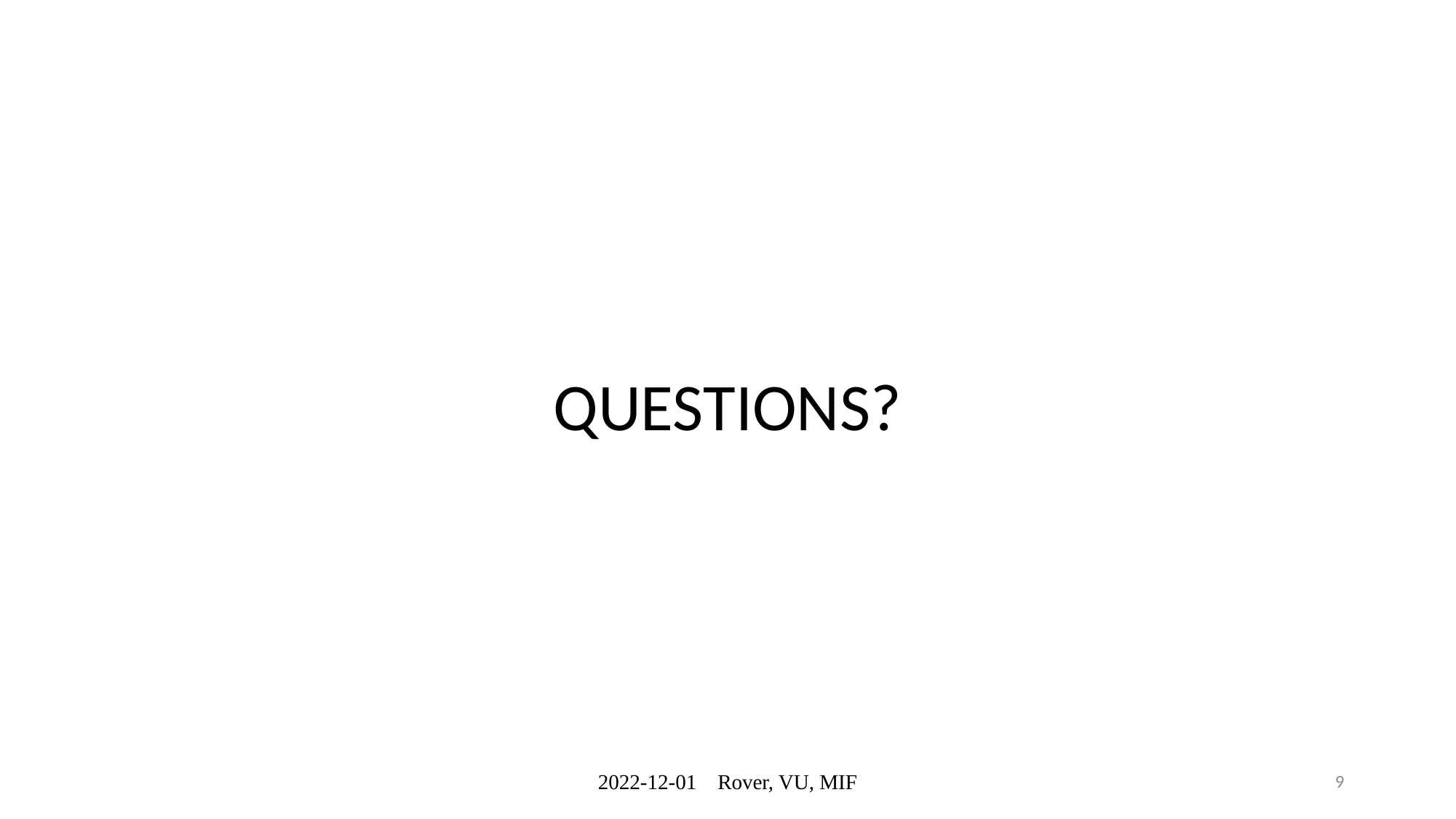

# QUESTIONS?
2022-12-01    Rover, VU, MIF
9